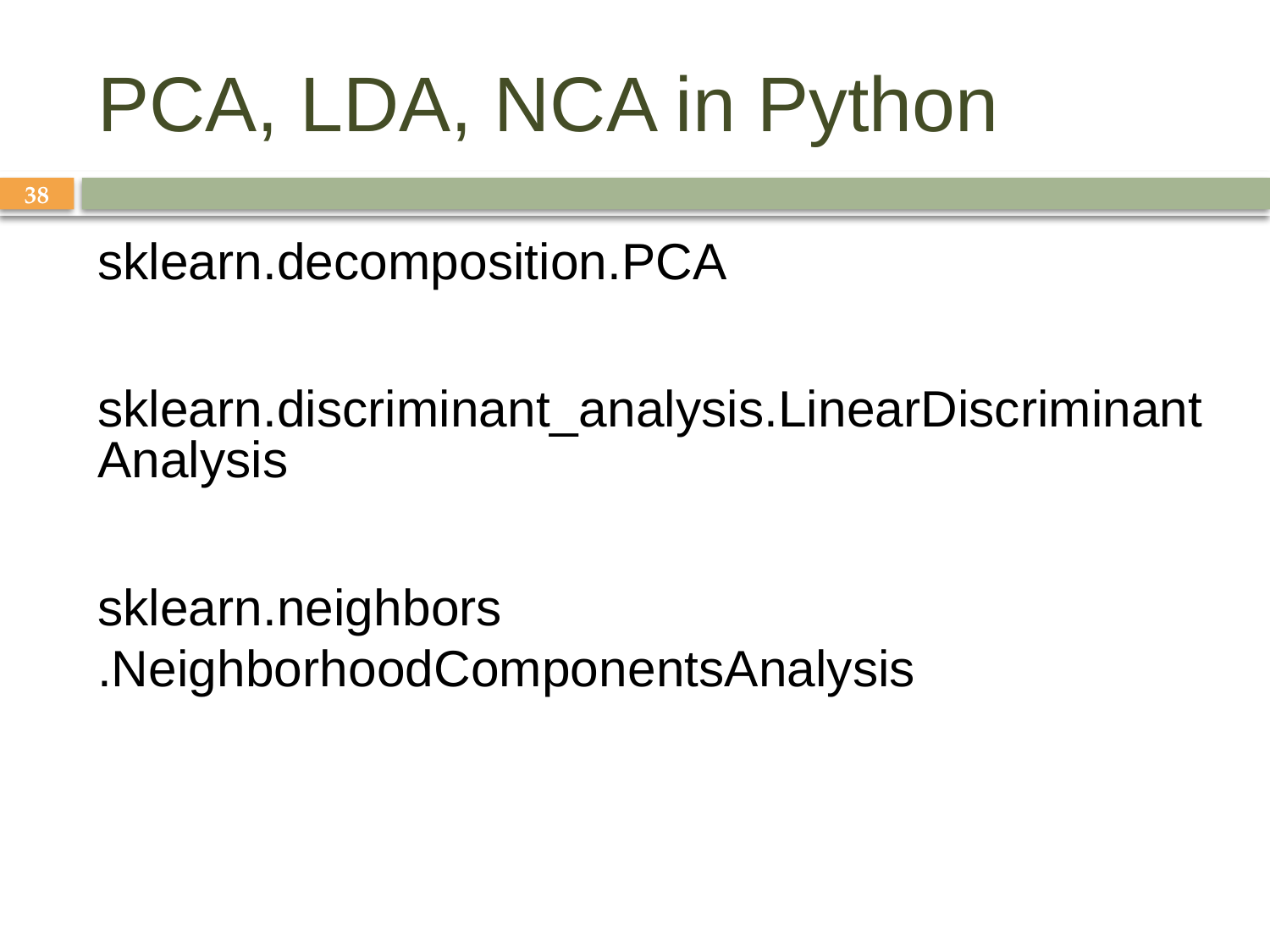

# PCA, LDA, NCA in Python
38
sklearn.decomposition.PCA

sklearn.discriminant_analysis.LinearDiscriminantAnalysis

sklearn.neighbors.NeighborhoodComponentsAnalysis